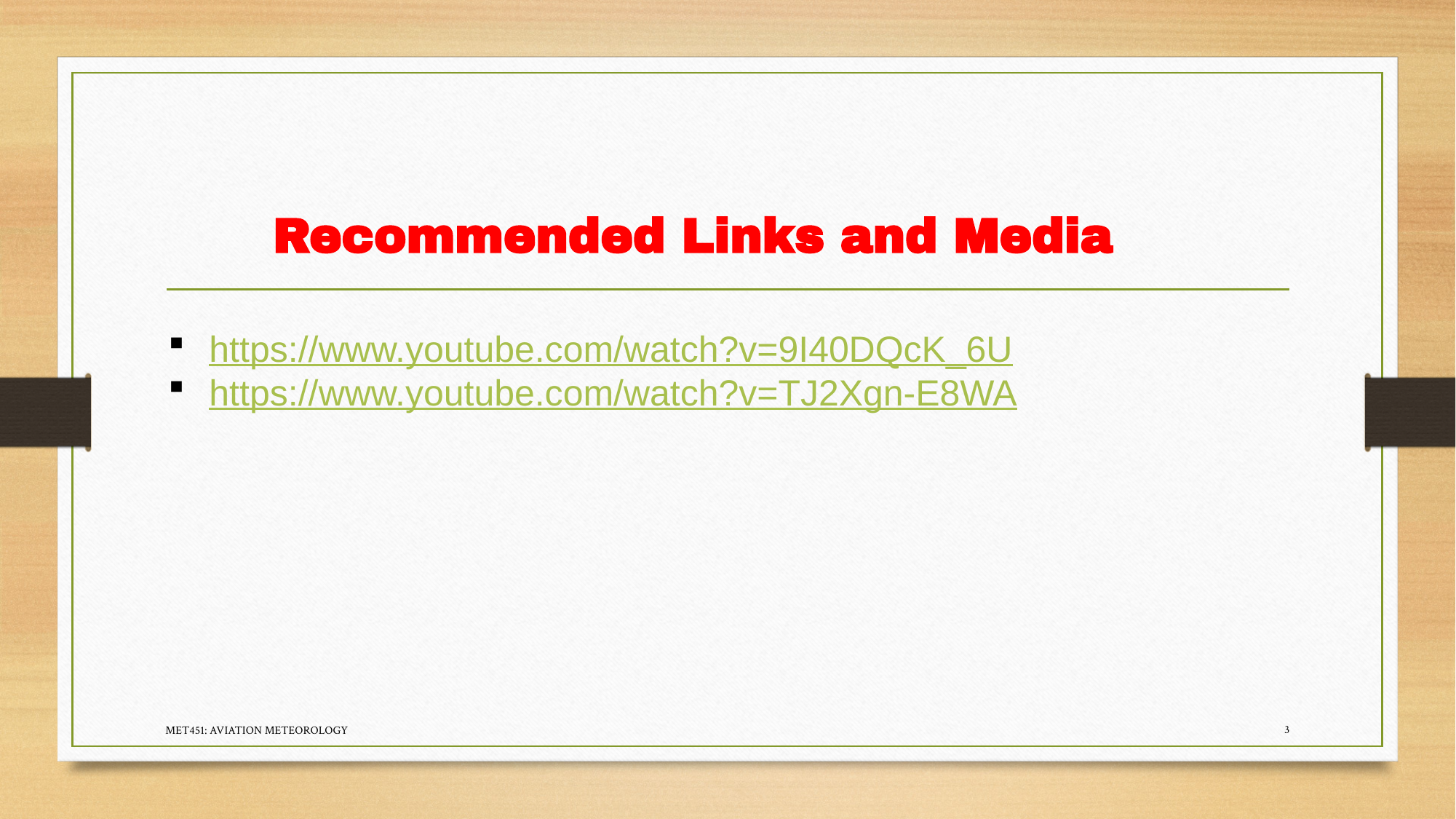

# Recommended Links and Media
https://www.youtube.com/watch?v=9I40DQcK_6U
https://www.youtube.com/watch?v=TJ2Xgn-E8WA
MET451: AVIATION METEOROLOGY
3